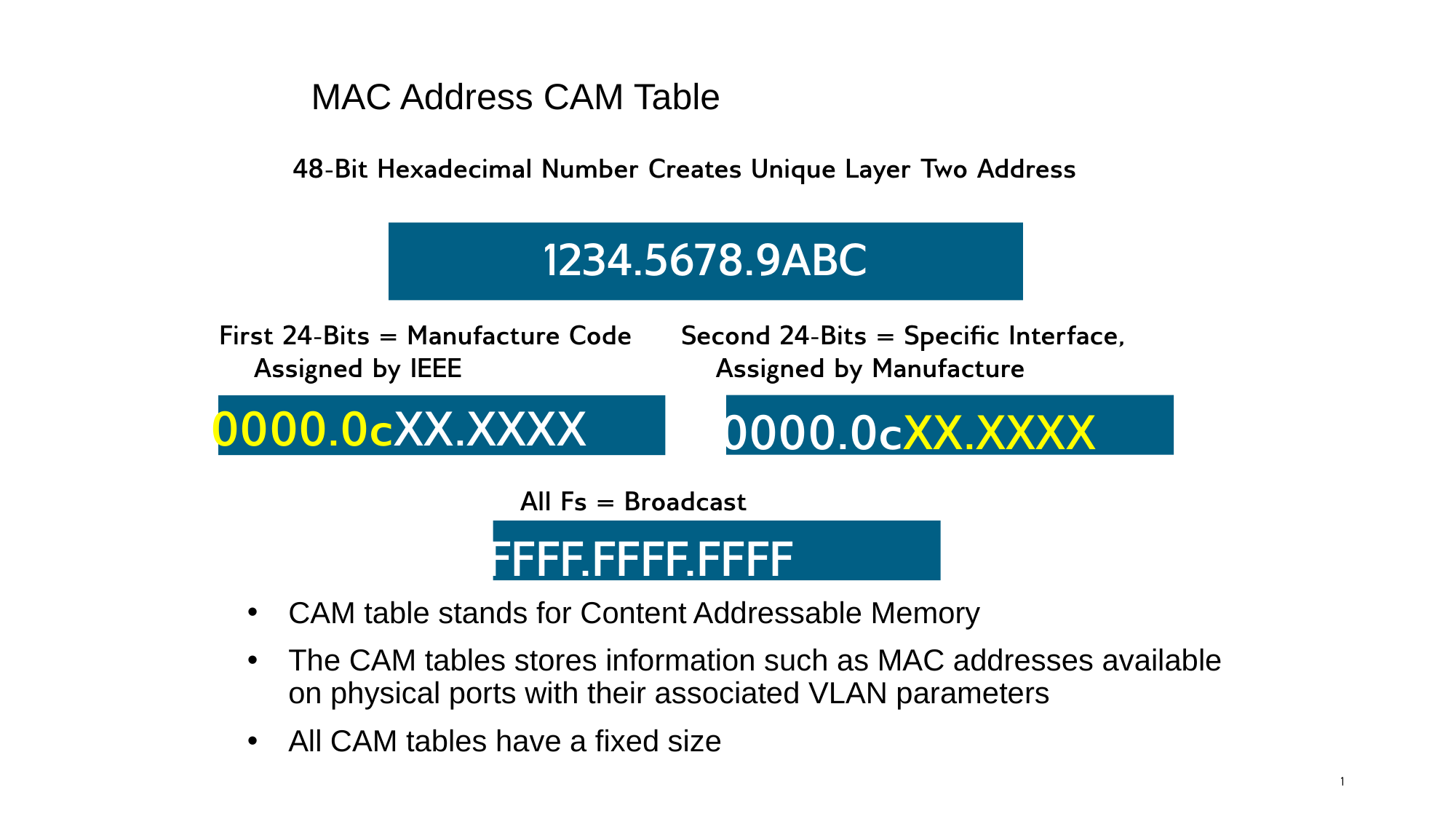

# MAC Address CAM Table
48-Bit Hexadecimal Number Creates Unique Layer Two Address

1234.5678.9ABC
Second 24-Bits = Specific Interface, Assigned by Manufacture
First 24-Bits = Manufacture Code Assigned by IEEE
0000.0cXX.XXXX

0000.0cXX.XXXX
All Fs = Broadcast

FFFF.FFFF.FFFF
CAM table stands for Content Addressable Memory
The CAM tables stores information such as MAC addresses available on physical ports with their associated VLAN parameters
All CAM tables have a fixed size
1